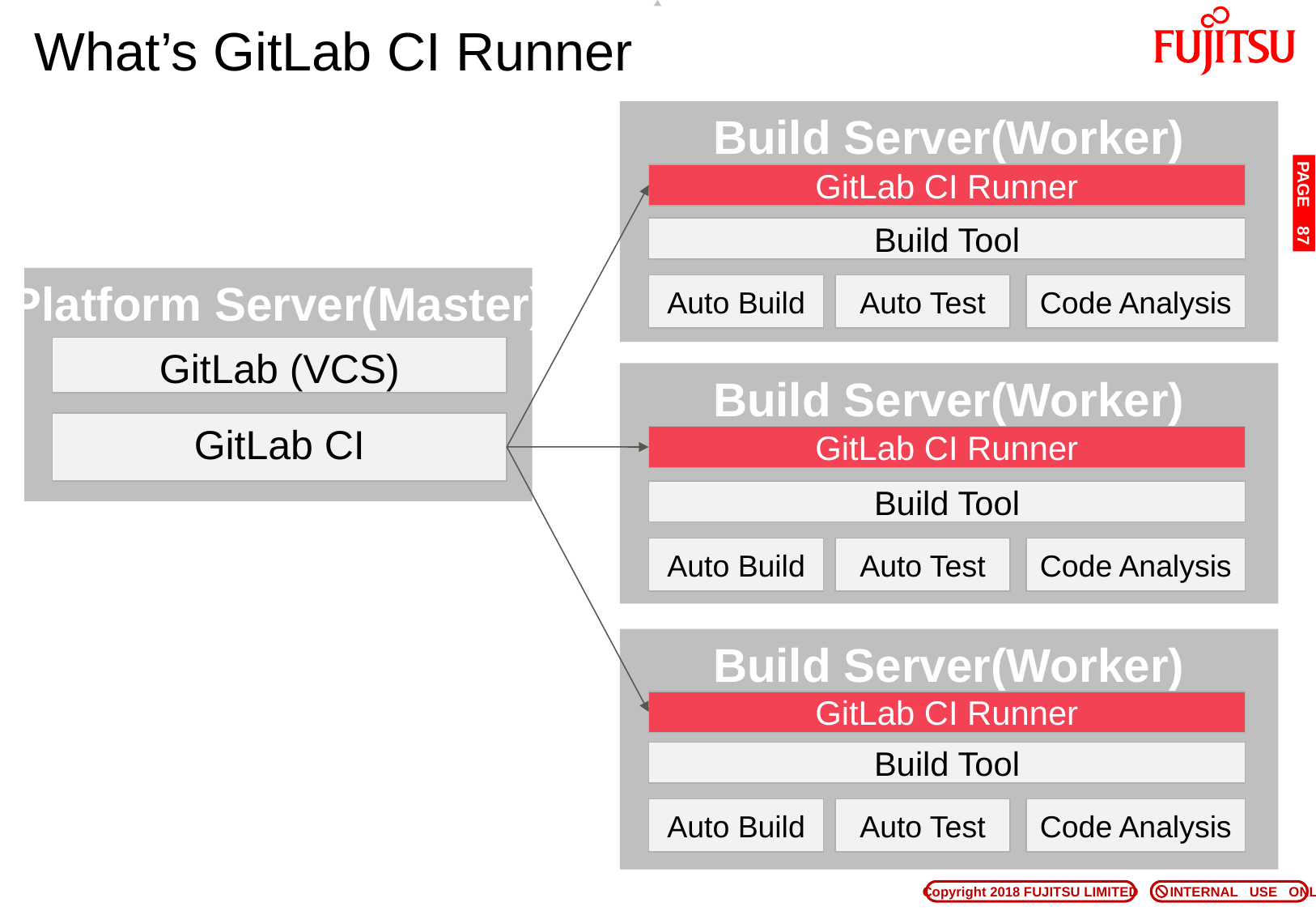

# What’s GitLab CI Runner
Build Server(Worker)
GitLab CI Runner
PAGE    87
Build Tool
Platform Server(Master)
Auto Build
Auto Test
Code Analysis
GitLab (VCS)
Build Server(Worker)

GitLab CI
GitLab CI Runner
Build Tool
Auto Build
Auto Test
Code Analysis
Build Server(Worker)
GitLab CI Runner
Build Tool
Auto Build
Auto Test
Code Analysis